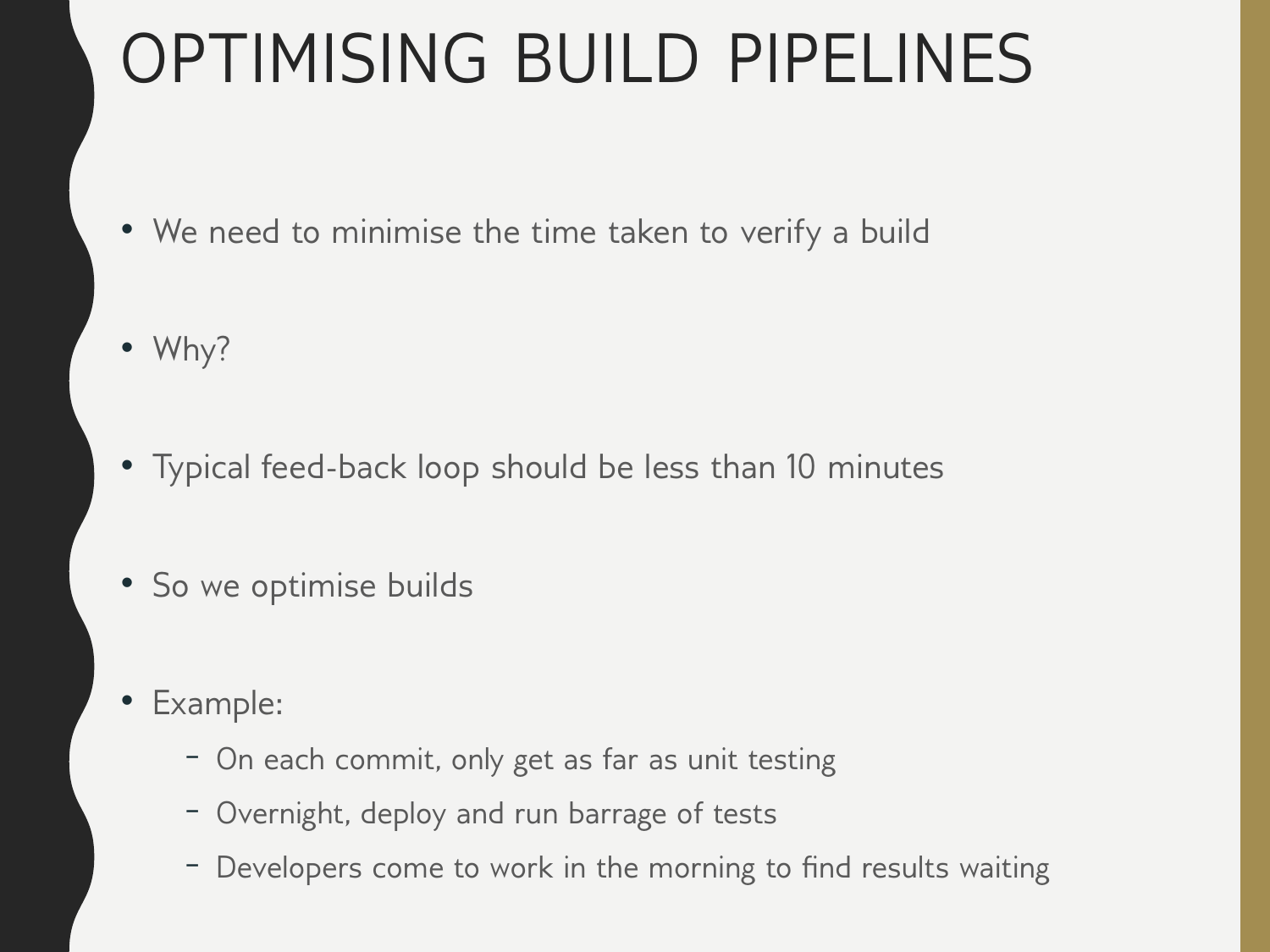

# Optimising Build Pipelines
We need to minimise the time taken to verify a build

Why?

Typical feed-back loop should be less than 10 minutes

So we optimise builds

Example:
On each commit, only get as far as unit testing
Overnight, deploy and run barrage of tests
Developers come to work in the morning to find results waiting